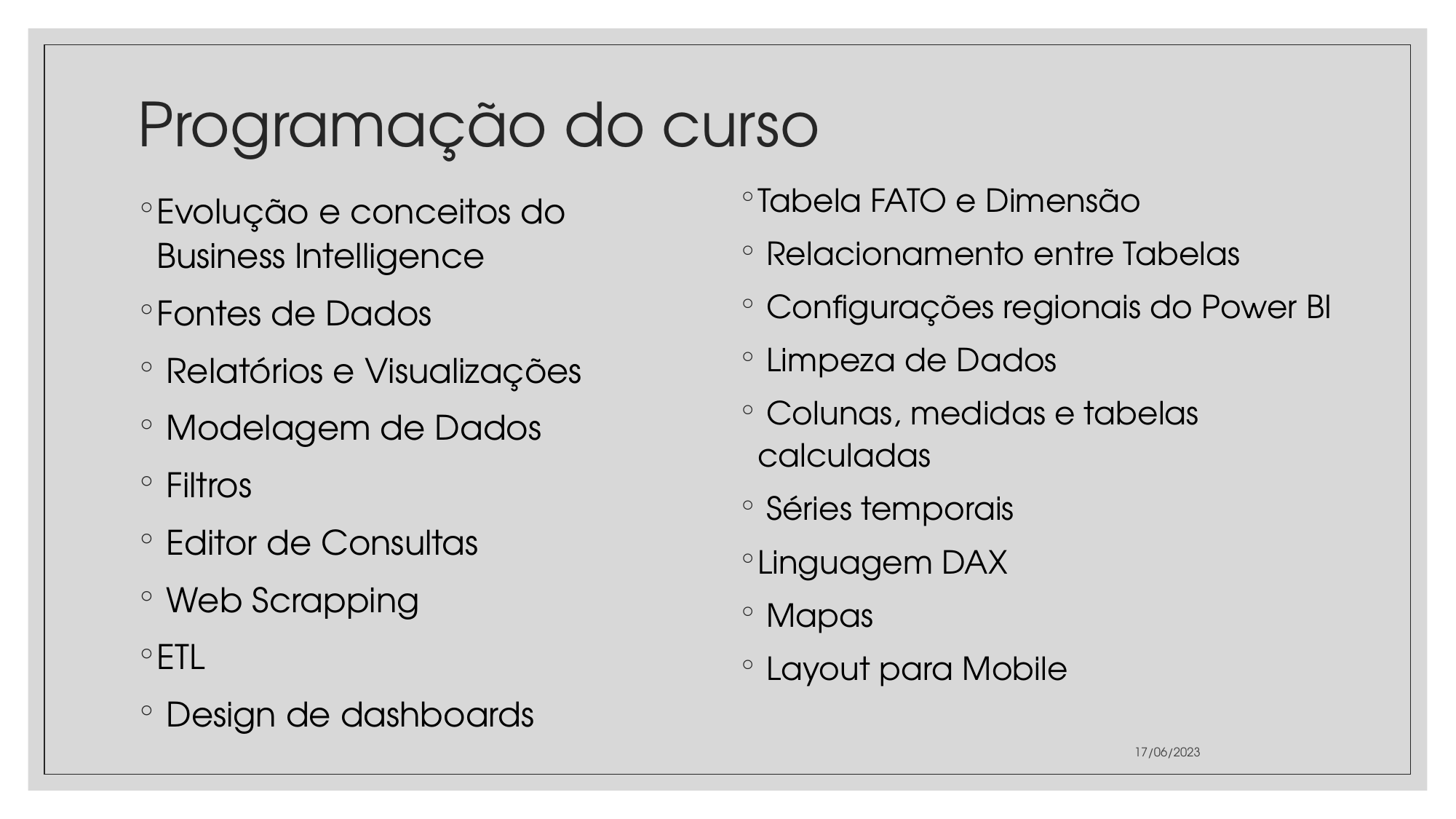

# Programação do curso
Tabela FATO e Dimensão
 Relacionamento entre Tabelas
 Configurações regionais do Power BI
 Limpeza de Dados
 Colunas, medidas e tabelas calculadas
 Séries temporais
Linguagem DAX
 Mapas
 Layout para Mobile

Evolução e conceitos do Business Intelligence
Fontes de Dados
 Relatórios e Visualizações
 Modelagem de Dados
 Filtros
 Editor de Consultas
 Web Scrapping
ETL
 Design de dashboards

17/06/2023